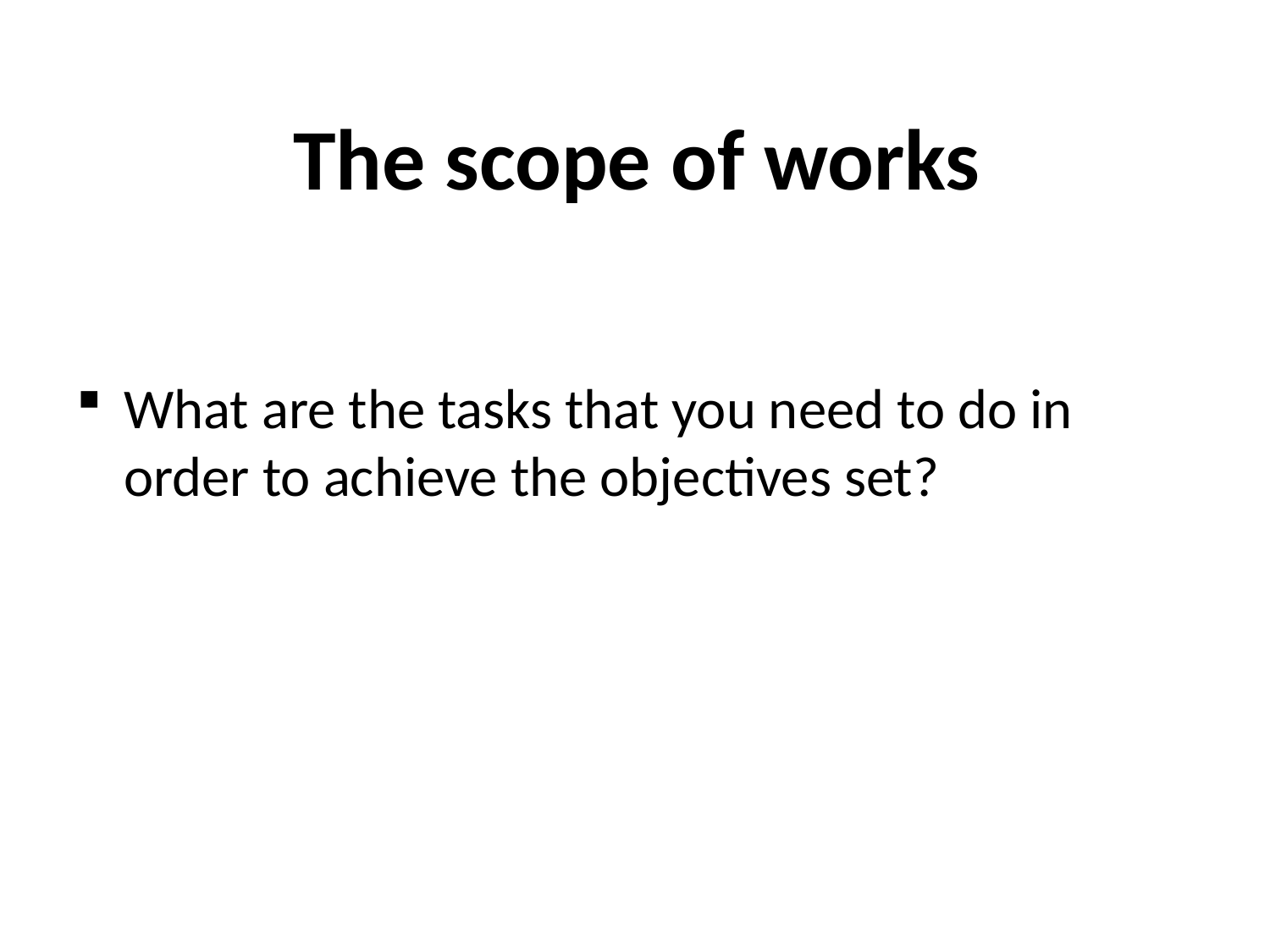

# The scope of works
What are the tasks that you need to do in order to achieve the objectives set?